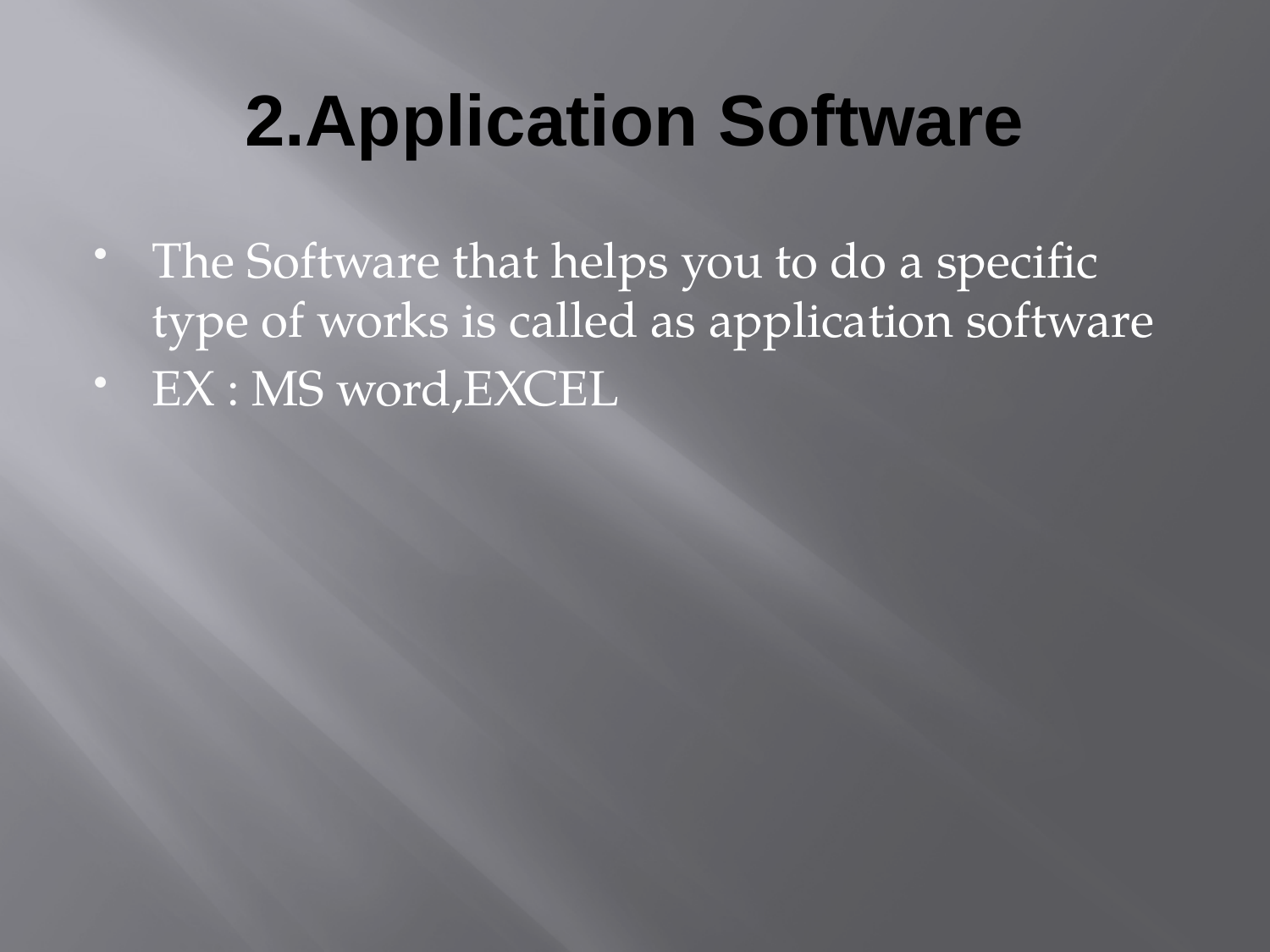

# 2.Application Software
The Software that helps you to do a specific type of works is called as application software
EX : MS word,EXCEL